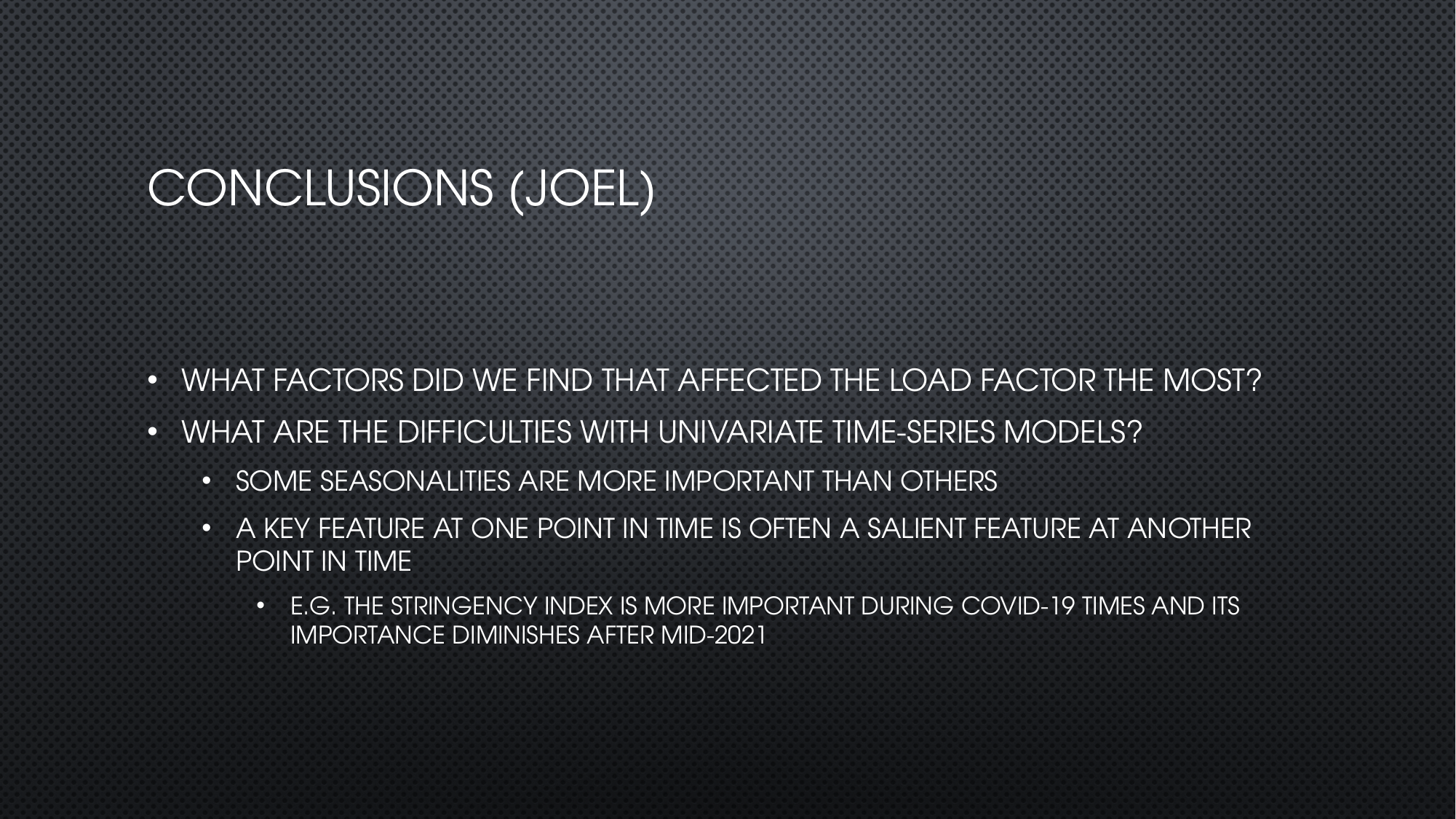

# Conclusions (Joel)
What factors did we find that affected the load factor the most?
What are the difficulties with univariate time-series models?
Some seasonalities are more important than others
A key feature at one point in time is often a salient feature at another point in time
E.g. the stringency index is more important during COVID-19 times and its importance diminishes after mid-2021